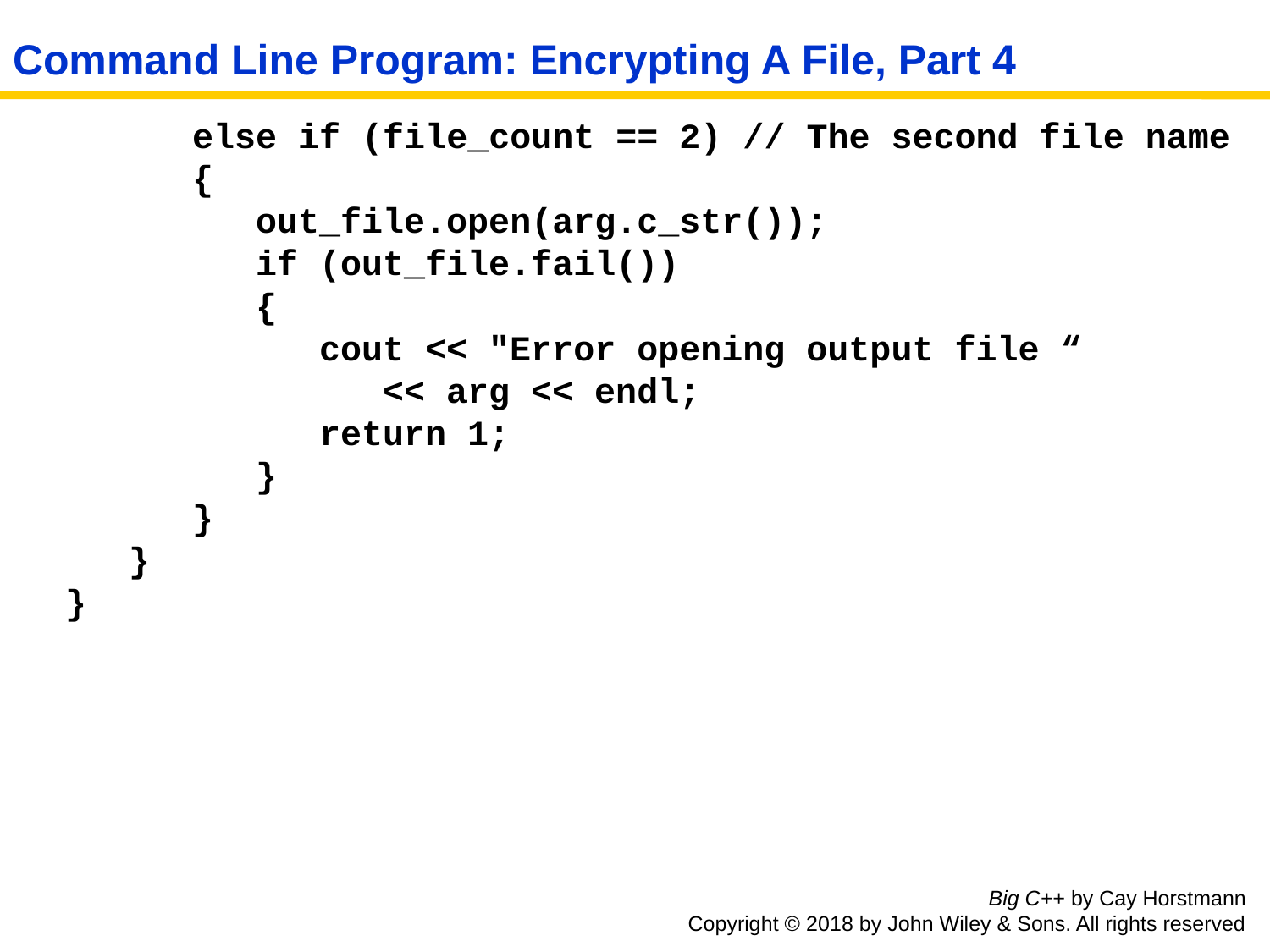

# Command Line Program: Encrypting A File, Part 4
         else if (file_count == 2) // The second file name
         {
            out_file.open(arg.c_str());
            if (out_file.fail())
            {
               cout << "Error opening output file “
                  << arg << endl;
               return 1;
            }
         }
      }
   }

Big C++ by Cay Horstmann
Copyright © 2018 by John Wiley & Sons. All rights reserved